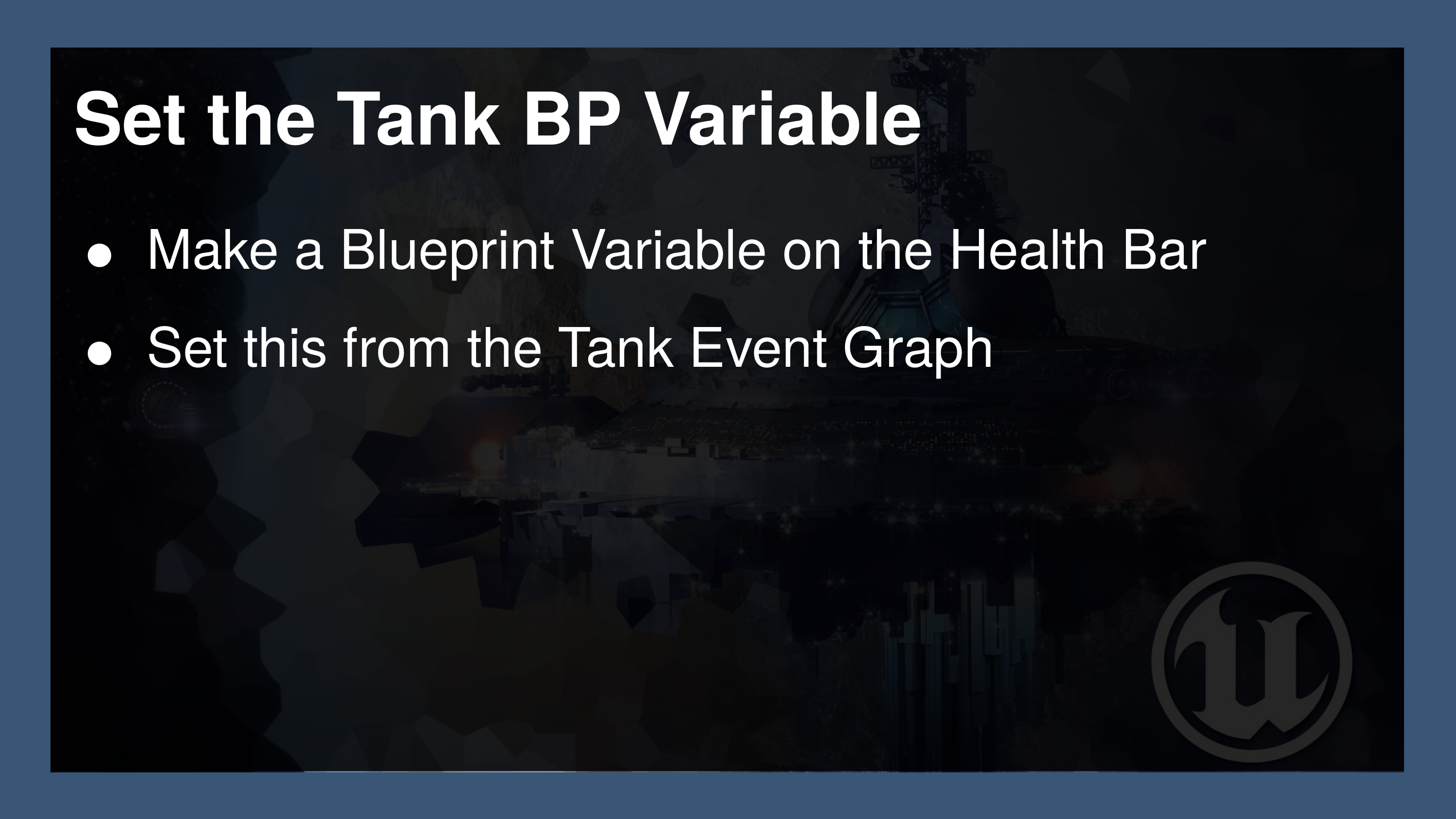

Set the Tank BP Variable
Make a Blueprint Variable on the Health Bar
Set this from the Tank Event Graph